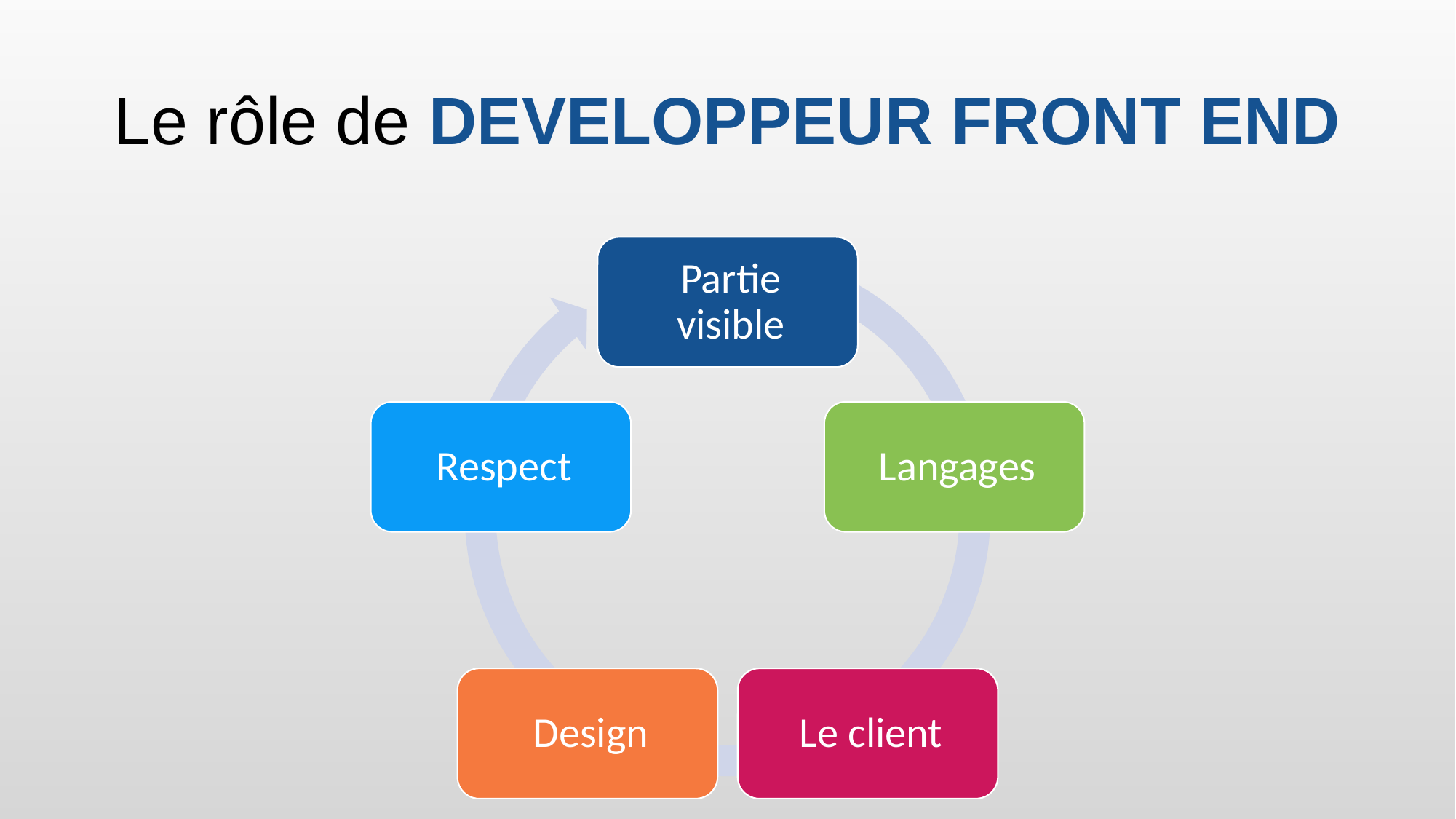

# Le rôle de DEVELOPPEUR FRONT END
Partie visible
Langages
Le client
Design
Respect